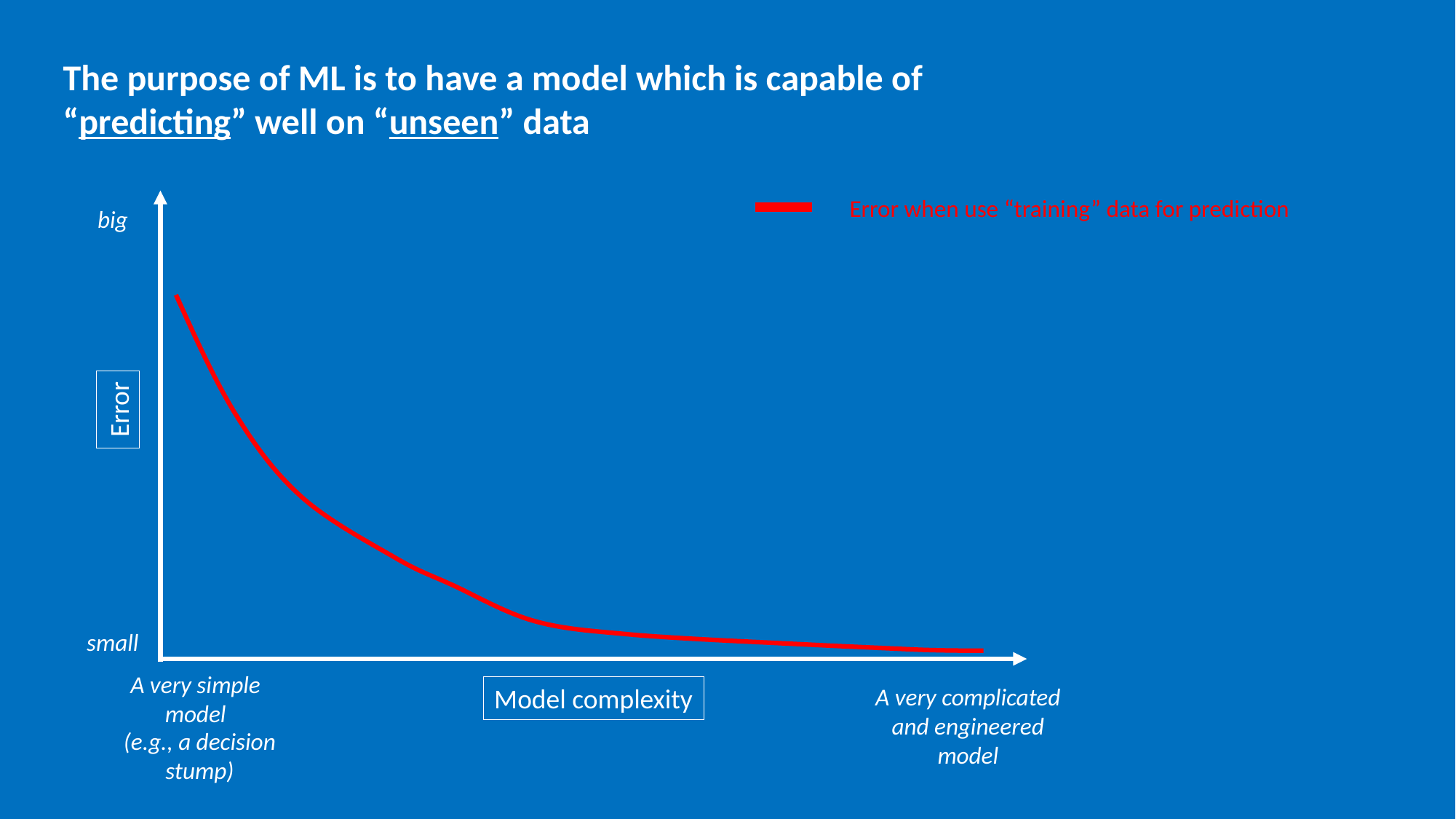

The purpose of ML is to have a model which is capable of “predicting” well on “unseen” data
Error when use “training” data for prediction
big

Error
small
A very simple model
Model complexity
A very complicated and engineered model
(e.g., a decision stump)